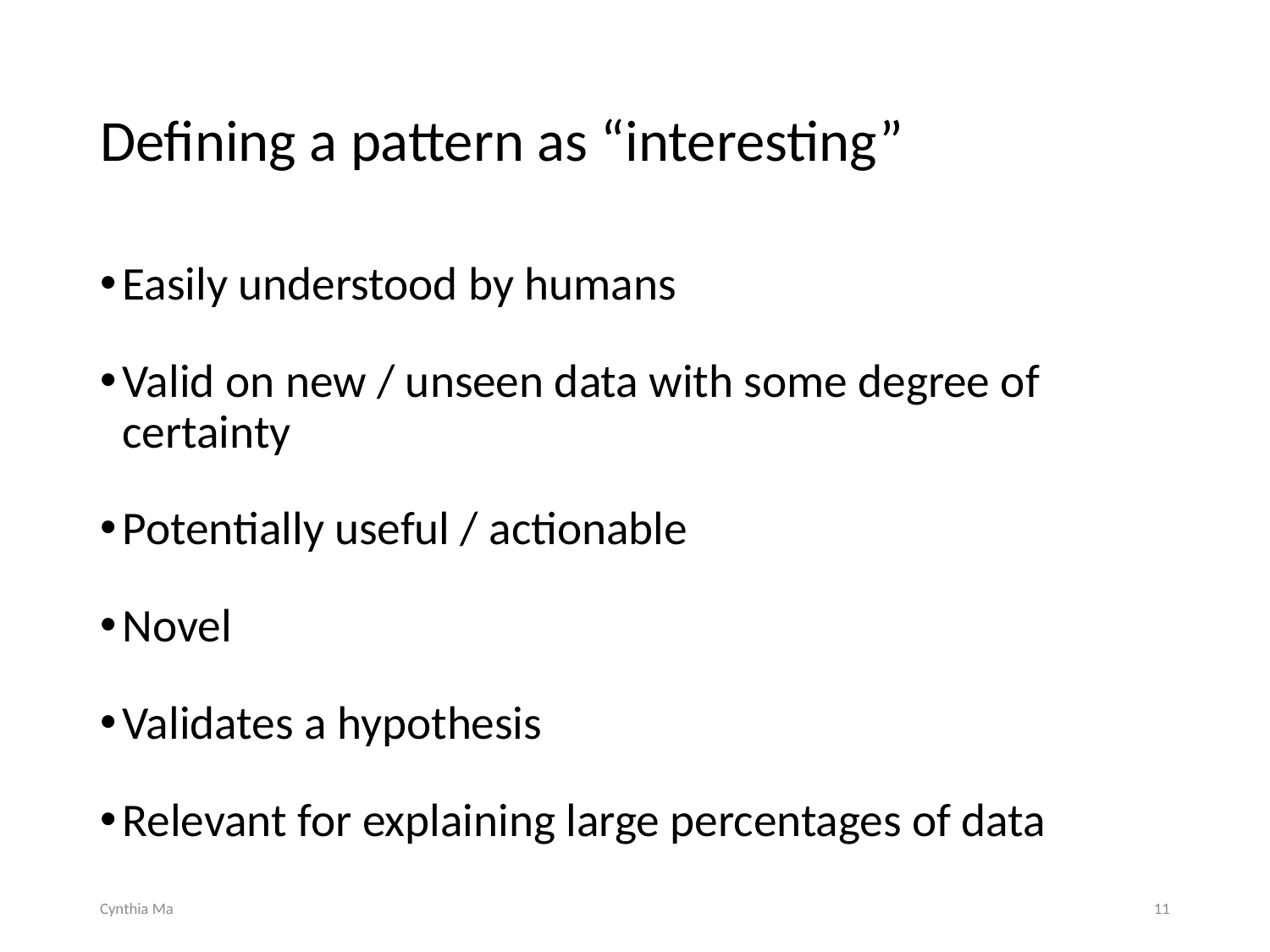

# Defining a pattern as “interesting”
Easily understood by humans

Valid on new / unseen data with some degree of certainty

Potentially useful / actionable

Novel

Validates a hypothesis

Relevant for explaining large percentages of data

Cynthia Ma
11